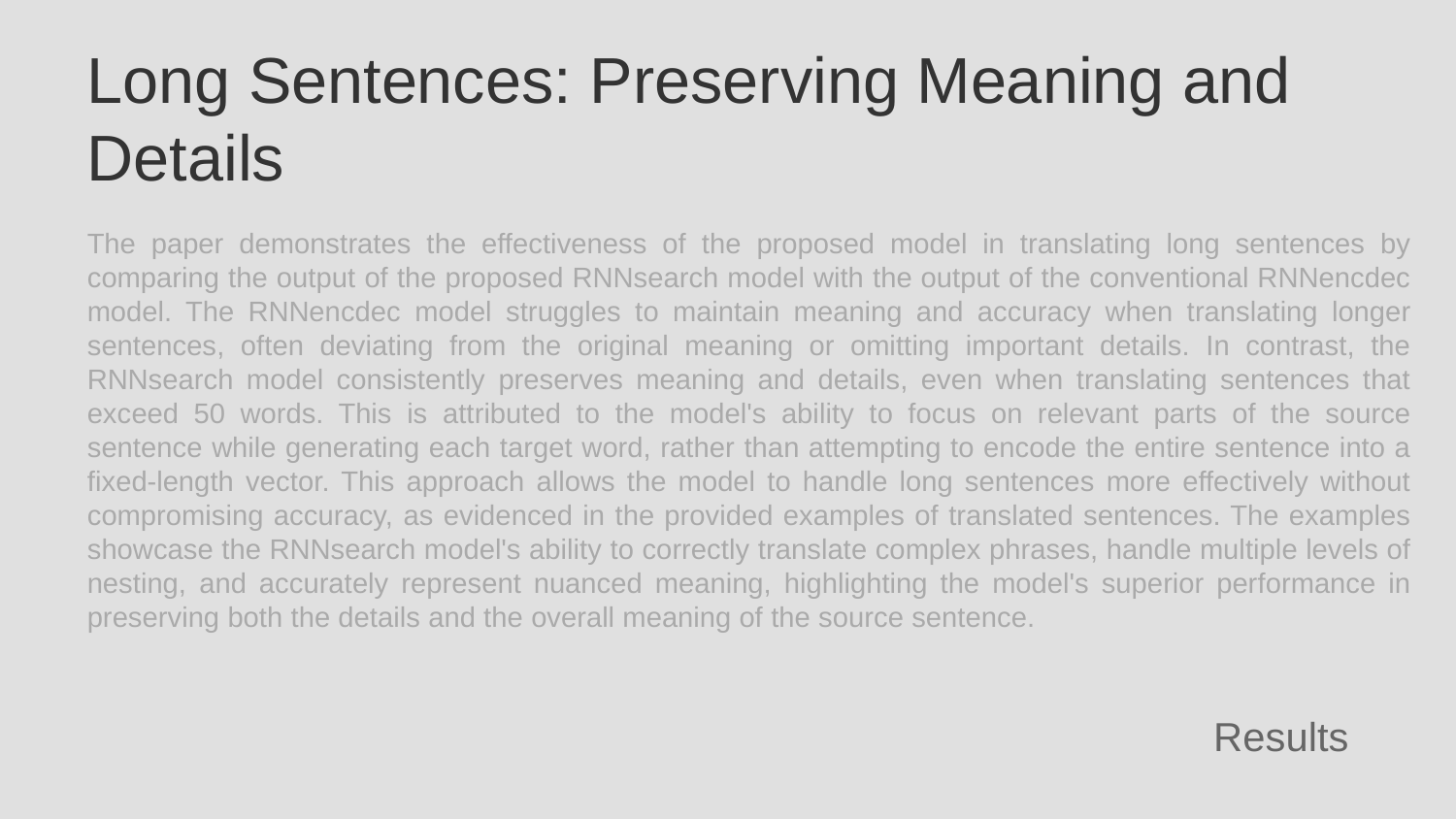

Long Sentences: Preserving Meaning and Details
The paper demonstrates the effectiveness of the proposed model in translating long sentences by comparing the output of the proposed RNNsearch model with the output of the conventional RNNencdec model. The RNNencdec model struggles to maintain meaning and accuracy when translating longer sentences, often deviating from the original meaning or omitting important details. In contrast, the RNNsearch model consistently preserves meaning and details, even when translating sentences that exceed 50 words. This is attributed to the model's ability to focus on relevant parts of the source sentence while generating each target word, rather than attempting to encode the entire sentence into a fixed-length vector. This approach allows the model to handle long sentences more effectively without compromising accuracy, as evidenced in the provided examples of translated sentences. The examples showcase the RNNsearch model's ability to correctly translate complex phrases, handle multiple levels of nesting, and accurately represent nuanced meaning, highlighting the model's superior performance in preserving both the details and the overall meaning of the source sentence.
Results